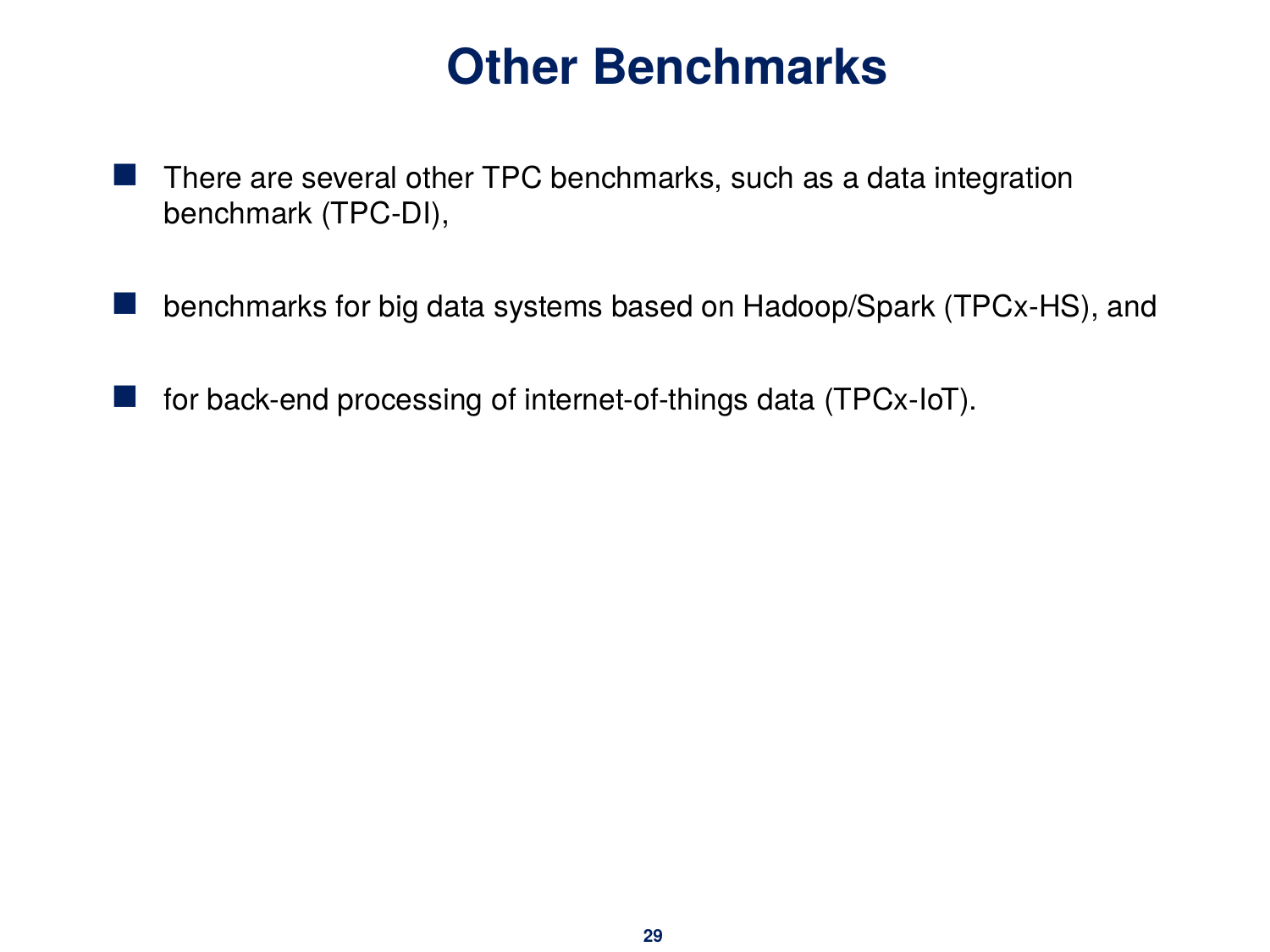

# Other Benchmarks
There are several other TPC benchmarks, such as a data integration benchmark (TPC-DI),

benchmarks for big data systems based on Hadoop/Spark (TPCx-HS), and

for back-end processing of internet-of-things data (TPCx-IoT).